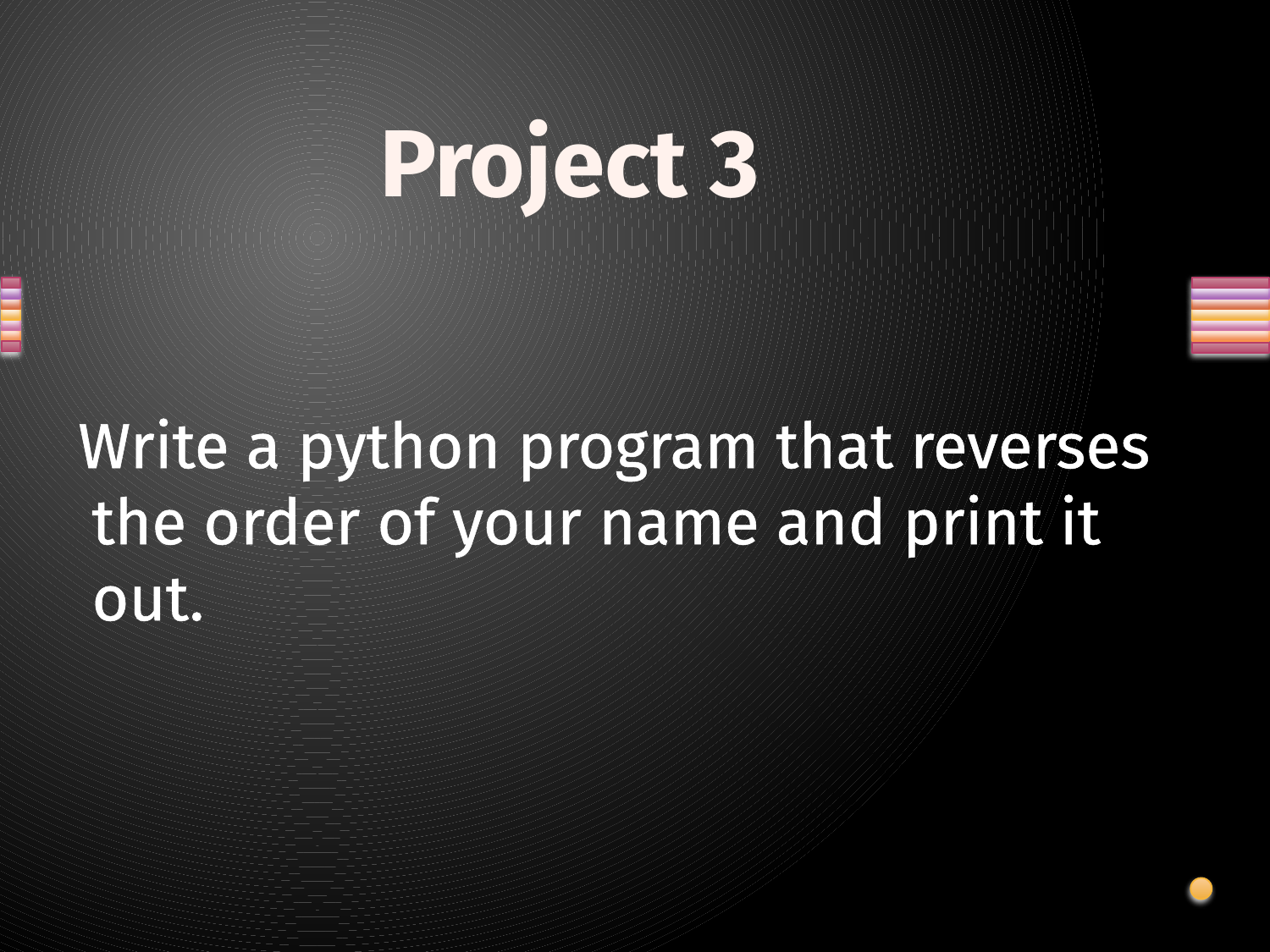

Project 3
  Write a python program that reverses the order of your name and print it out.